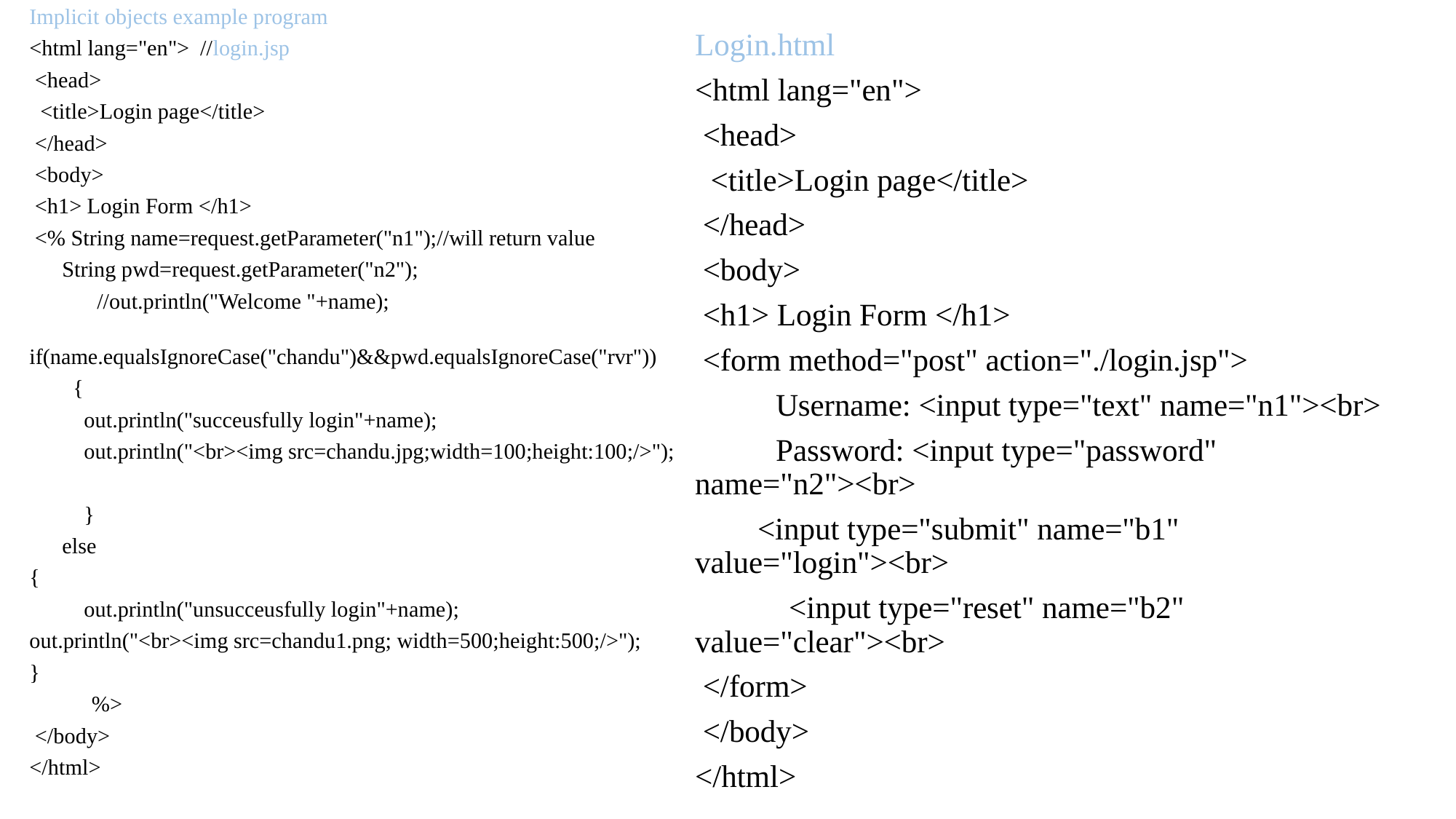

Implicit objects example program
<html lang="en">  //login.jsp
 <head>
  <title>Login page</title>
 </head>
 <body>
 <h1> Login Form </h1>
 <% String name=request.getParameter("n1");//will return value
      String pwd=request.getParameter("n2");
	  //out.println("Welcome "+name);
      if(name.equalsIgnoreCase("chandu")&&pwd.equalsIgnoreCase("rvr"))
        {
          out.println("succeusfully login"+name);
          out.println("<br><img src=chandu.jpg;width=100;height:100;/>");

          }
      else
{
          out.println("unsucceusfully login"+name);
out.println("<br><img src=chandu1.png; width=500;height:500;/>");
}
	 %>
 </body>
</html>

Login.html
<html lang="en">
 <head>
  <title>Login page</title>
 </head>
 <body>
 <h1> Login Form </h1>
 <form method="post" action="./login.jsp">
	Username: <input type="text" name="n1"><br>
	Password: <input type="password" name="n2"><br>
        <input type="submit" name="b1" value="login"><br>
            <input type="reset" name="b2" value="clear"><br>
 </form>
 </body>
</html>